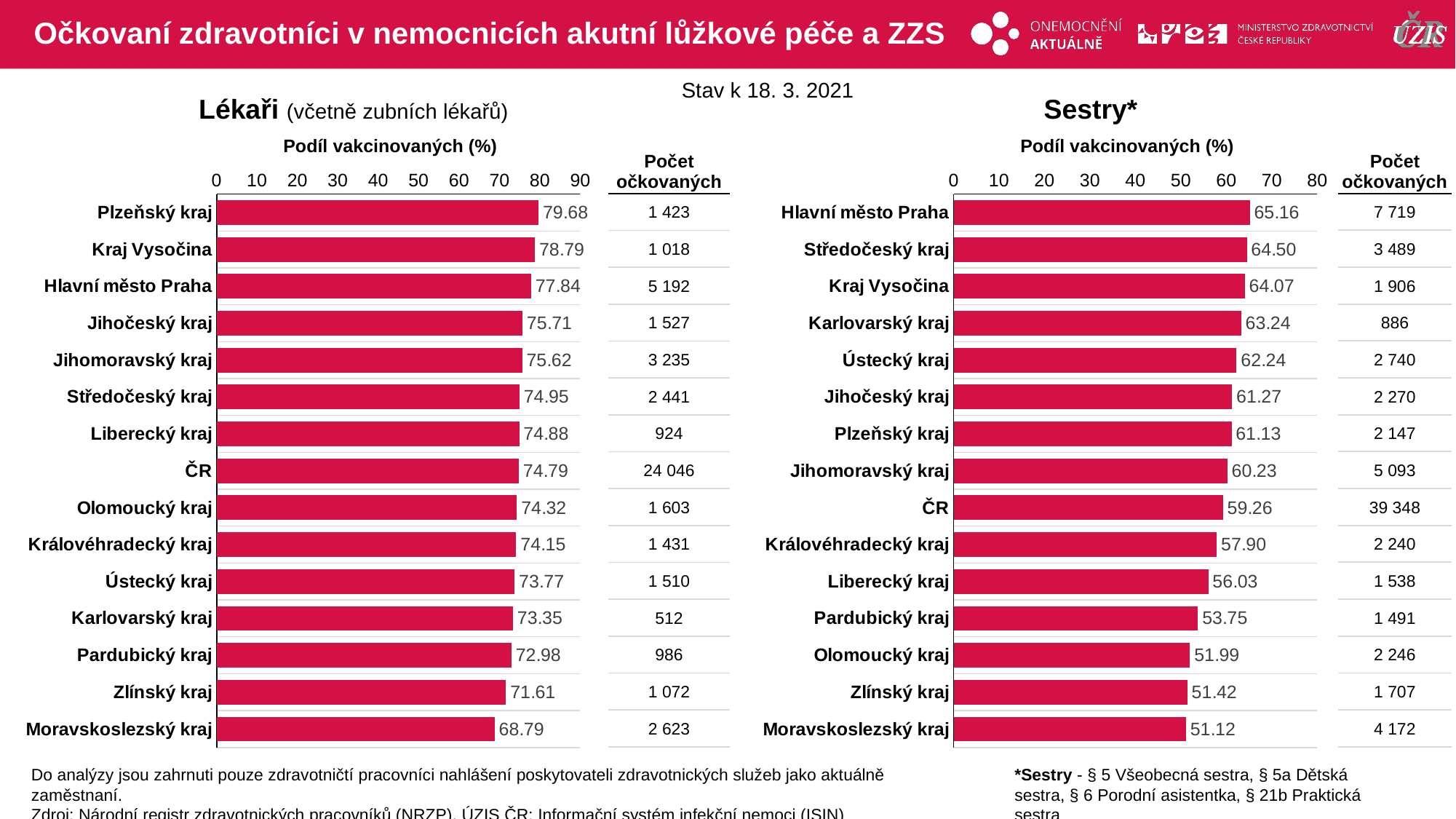

# Očkovaní zdravotníci v nemocnicích akutní lůžkové péče a ZZS
Stav k 18. 3. 2021
Lékaři (včetně zubních lékařů)
Sestry*
Podíl vakcinovaných (%)
Podíl vakcinovaných (%)
| Počet očkovaných |
| --- |
| 7 719 |
| 3 489 |
| 1 906 |
| 886 |
| 2 740 |
| 2 270 |
| 2 147 |
| 5 093 |
| 39 348 |
| 2 240 |
| 1 538 |
| 1 491 |
| 2 246 |
| 1 707 |
| 4 172 |
| Počet očkovaných |
| --- |
| 1 423 |
| 1 018 |
| 5 192 |
| 1 527 |
| 3 235 |
| 2 441 |
| 924 |
| 24 046 |
| 1 603 |
| 1 431 |
| 1 510 |
| 512 |
| 986 |
| 1 072 |
| 2 623 |

### Chart

| Category | % |
|---|---|
| Plzeňský kraj | 79.67525195968645 |
| Kraj Vysočina | 78.79256965944272 |
| Hlavní město Praha | 77.84107946026987 |
| Jihočeský kraj | 75.70649479424888 |
| Jihomoravský kraj | 75.61944834034595 |
| Středočeský kraj | 74.9462695732269 |
| Liberecký kraj | 74.87844408427877 |
| ČR | 74.79083076731673 |
| Olomoucký kraj | 74.31617987946223 |
| Královéhradecký kraj | 74.14507772020725 |
| Ústecký kraj | 73.76648754274548 |
| Karlovarský kraj | 73.35243553008596 |
| Pardubický kraj | 72.98297557364914 |
| Zlínský kraj | 71.60988643954576 |
| Moravskoslezský kraj | 68.79097823236296 |

### Chart

| Category | % |
|---|---|
| Hlavní město Praha | 65.16123586020598 |
| Středočeský kraj | 64.50360510260677 |
| Kraj Vysočina | 64.0672268907563 |
| Karlovarský kraj | 63.24054246966453 |
| Ústecký kraj | 62.244434348023624 |
| Jihočeský kraj | 61.26855600539811 |
| Plzeňský kraj | 61.13325740318907 |
| Jihomoravský kraj | 60.22942289498581 |
| ČR | 59.258143702655076 |
| Královéhradecký kraj | 57.89609718273455 |
| Liberecký kraj | 56.029143897996356 |
| Pardubický kraj | 53.74909877433309 |
| Olomoucký kraj | 51.99074074074074 |
| Zlínský kraj | 51.415662650602414 |
| Moravskoslezský kraj | 51.12118612915084 |
Do analýzy jsou zahrnuti pouze zdravotničtí pracovníci nahlášení poskytovateli zdravotnických služeb jako aktuálně zaměstnaní.
Zdroj: Národní registr zdravotnických pracovníků (NRZP), ÚZIS ČR; Informační systém infekční nemoci (ISIN)
*Sestry - § 5 Všeobecná sestra, § 5a Dětská sestra, § 6 Porodní asistentka, § 21b Praktická sestra